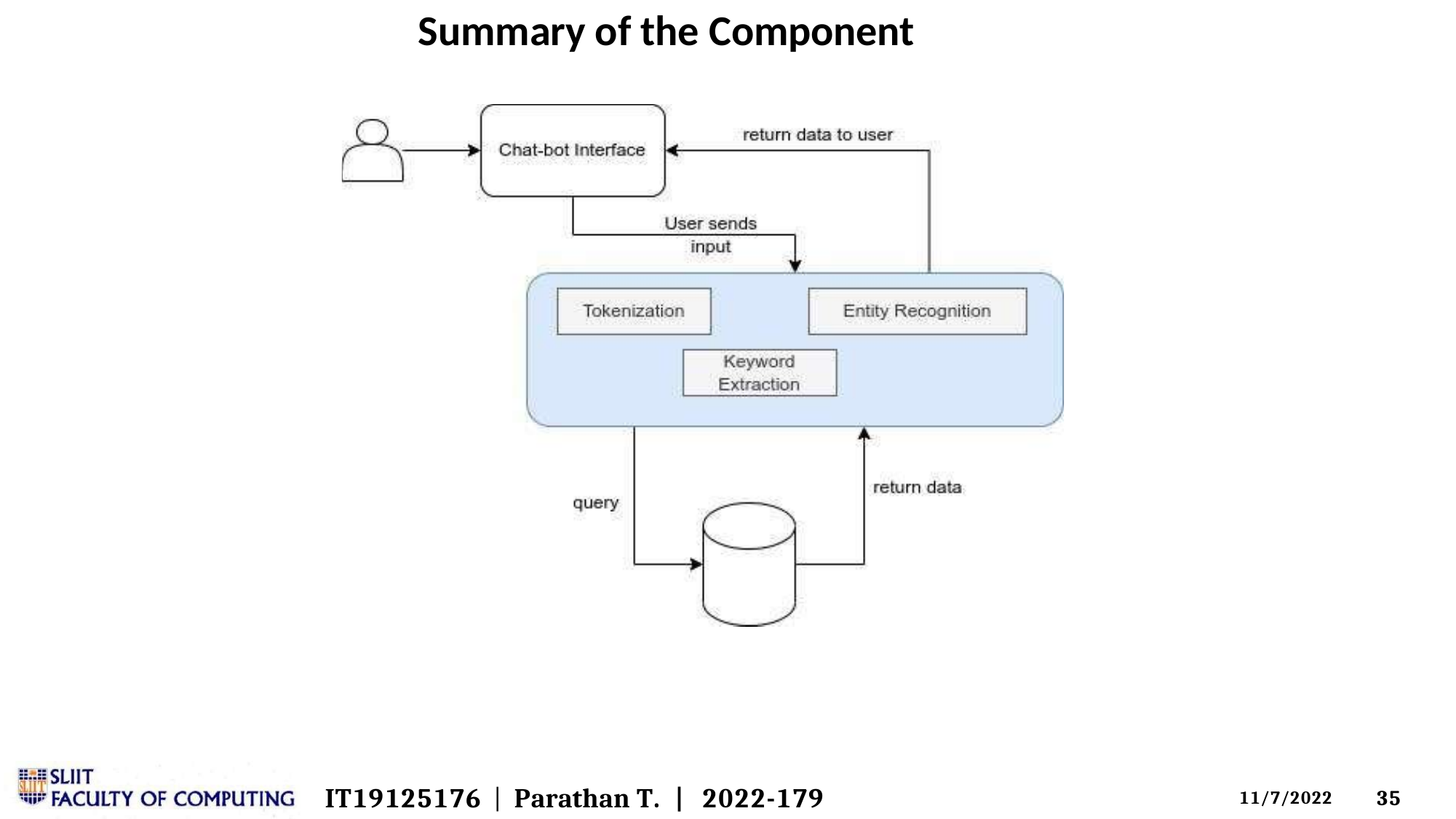

# Summary of the Component

IT19125176  |  Parathan T.	|	2022-179
35
11/7/2022